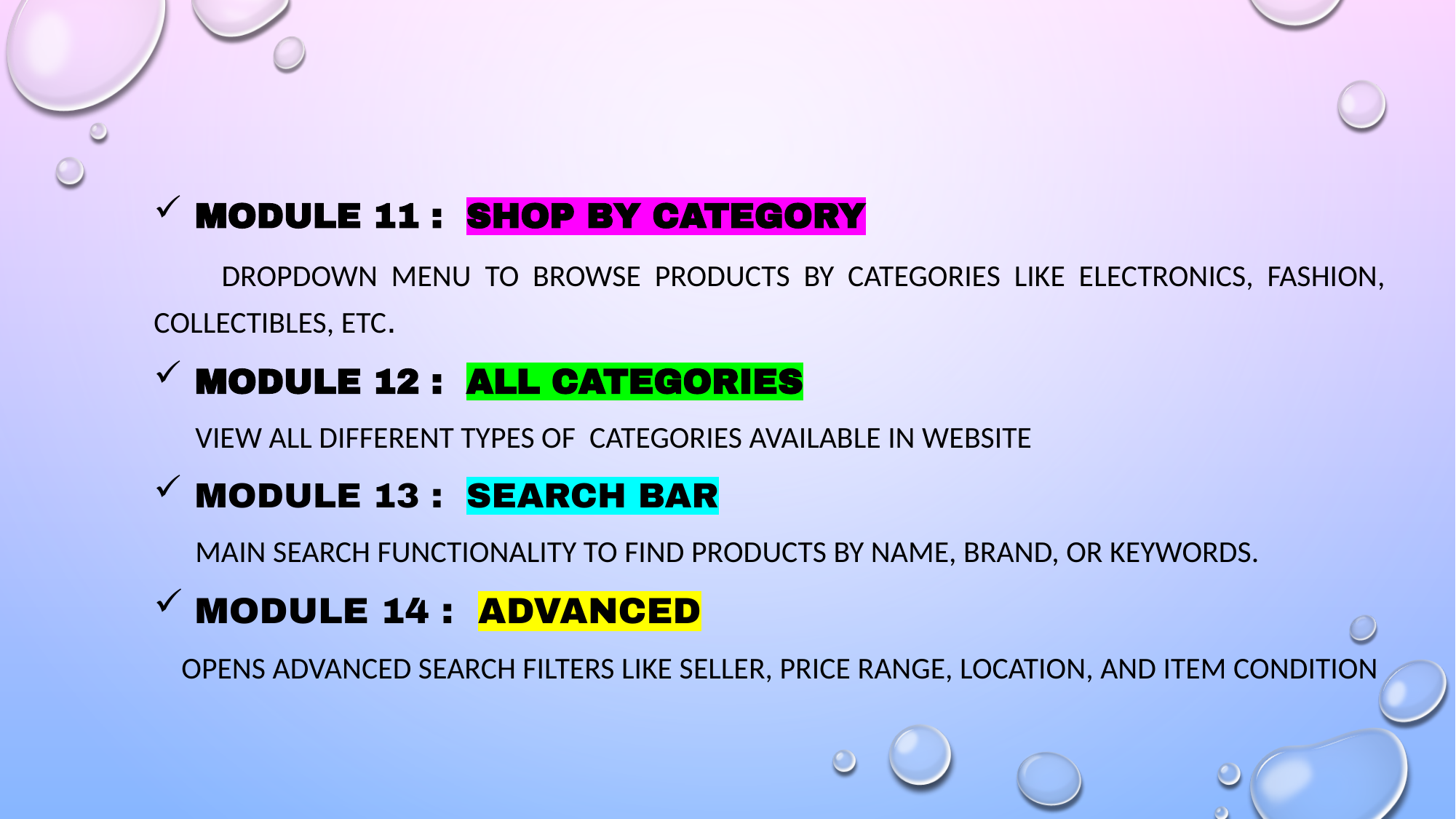

Module 11 :  Shop by Category
    Dropdown menu to browse products by categories like Electronics, Fashion, Collectibles, etc.
Module 12 :  All CATEGORIES
      View all different types of  categories available in website
Module 13 :  Search Bar
      Main search functionality to find products by name, brand, or keywords.
Module 14 :  Advanced
    Opens advanced search filters like seller, price range, location, and item condition